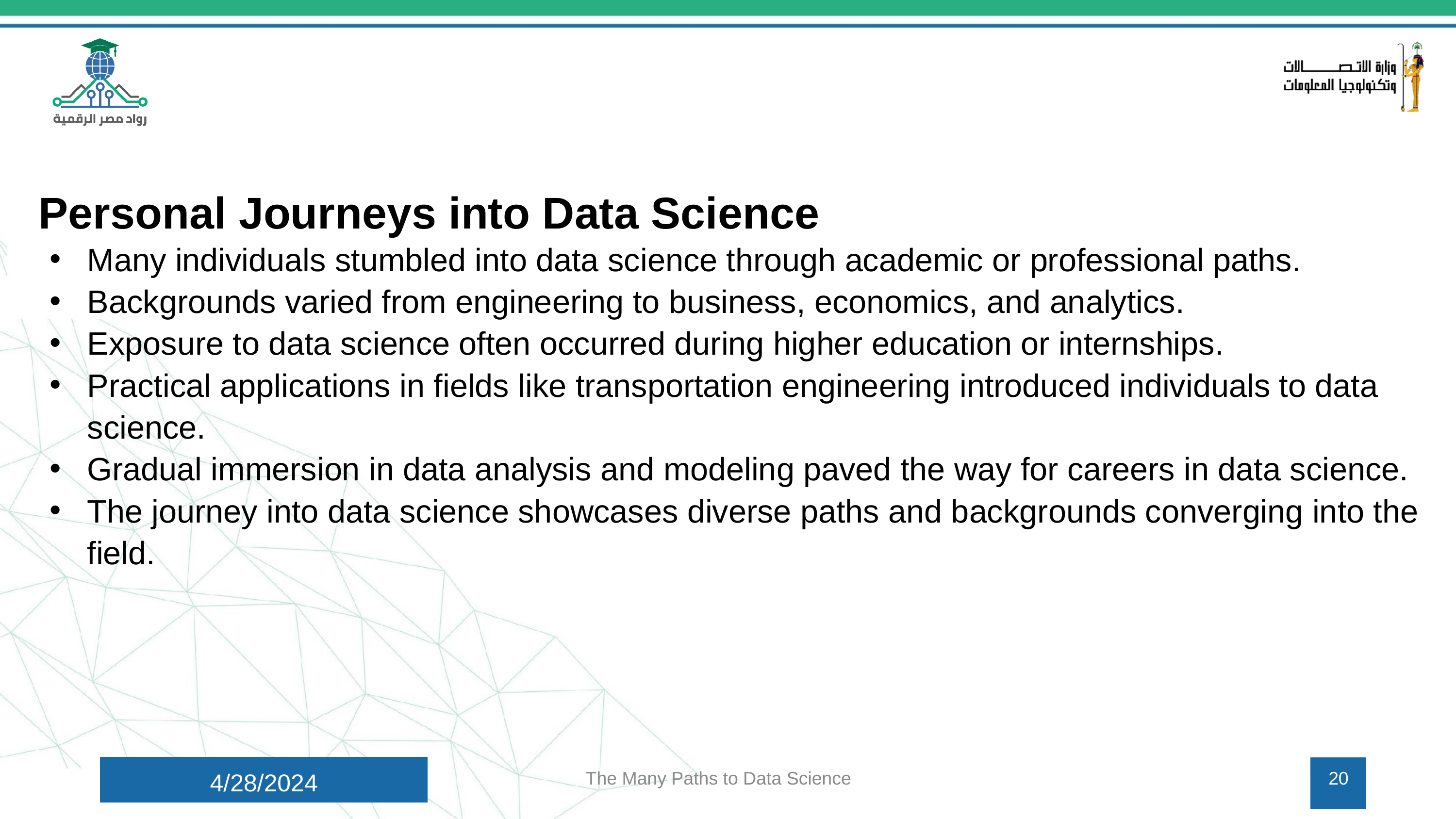

Personal Journeys into Data Science
Many individuals stumbled into data science through academic or professional paths.
Backgrounds varied from engineering to business, economics, and analytics.
Exposure to data science often occurred during higher education or internships.
Practical applications in fields like transportation engineering introduced individuals to data science.
Gradual immersion in data analysis and modeling paved the way for careers in data science.
The journey into data science showcases diverse paths and backgrounds converging into the field.

4/28/2024
The Many Paths to Data Science
20